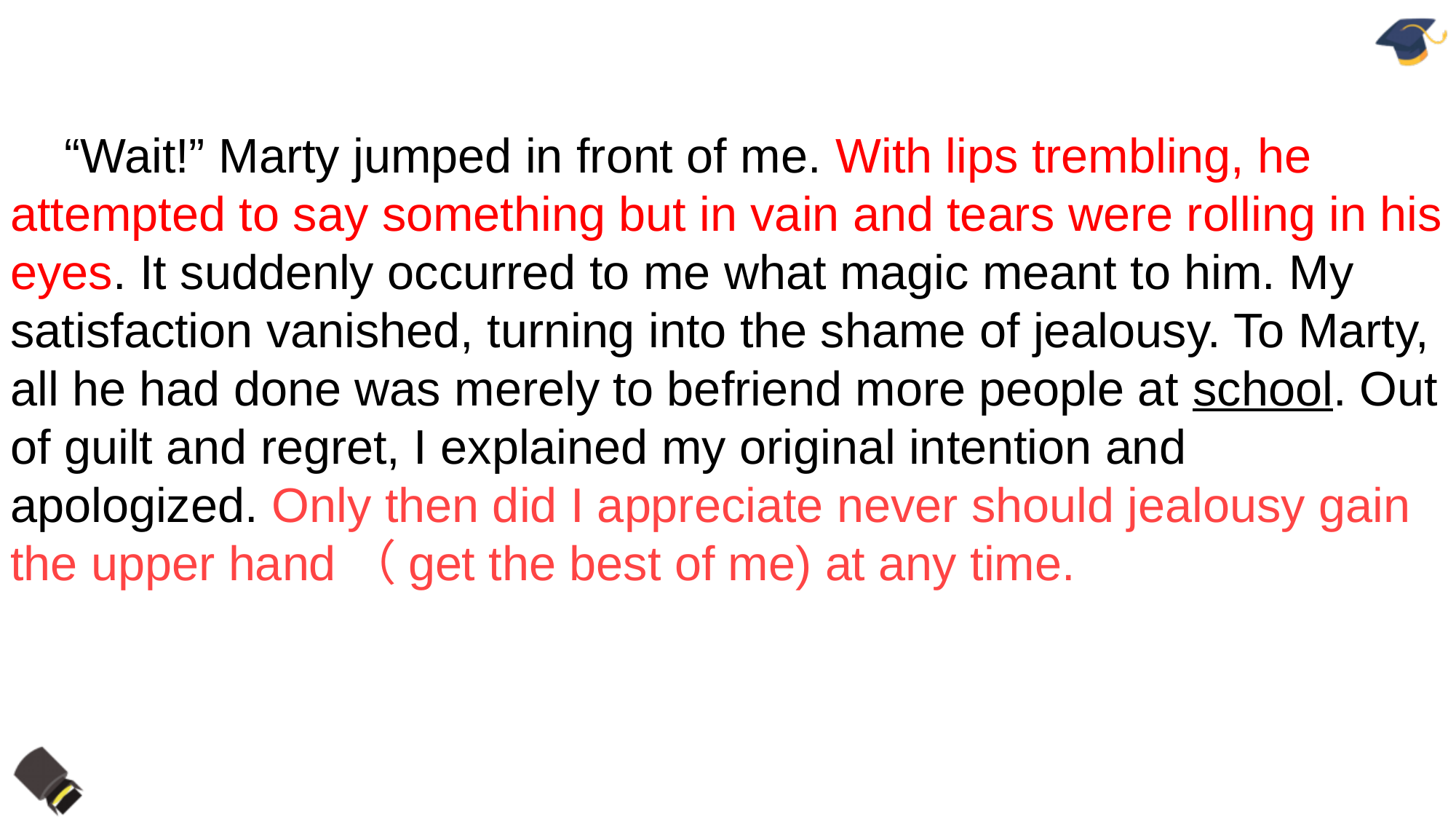

“Wait!” Marty jumped in front of me. With lips trembling, he attempted to say something but in vain and tears were rolling in his eyes. It suddenly occurred to me what magic meant to him. My satisfaction vanished, turning into the shame of jealousy. To Marty, all he had done was merely to befriend more people at school. Out of guilt and regret, I explained my original intention and apologized. Only then did I appreciate never should jealousy gain the upper hand（get the best of me) at any time.